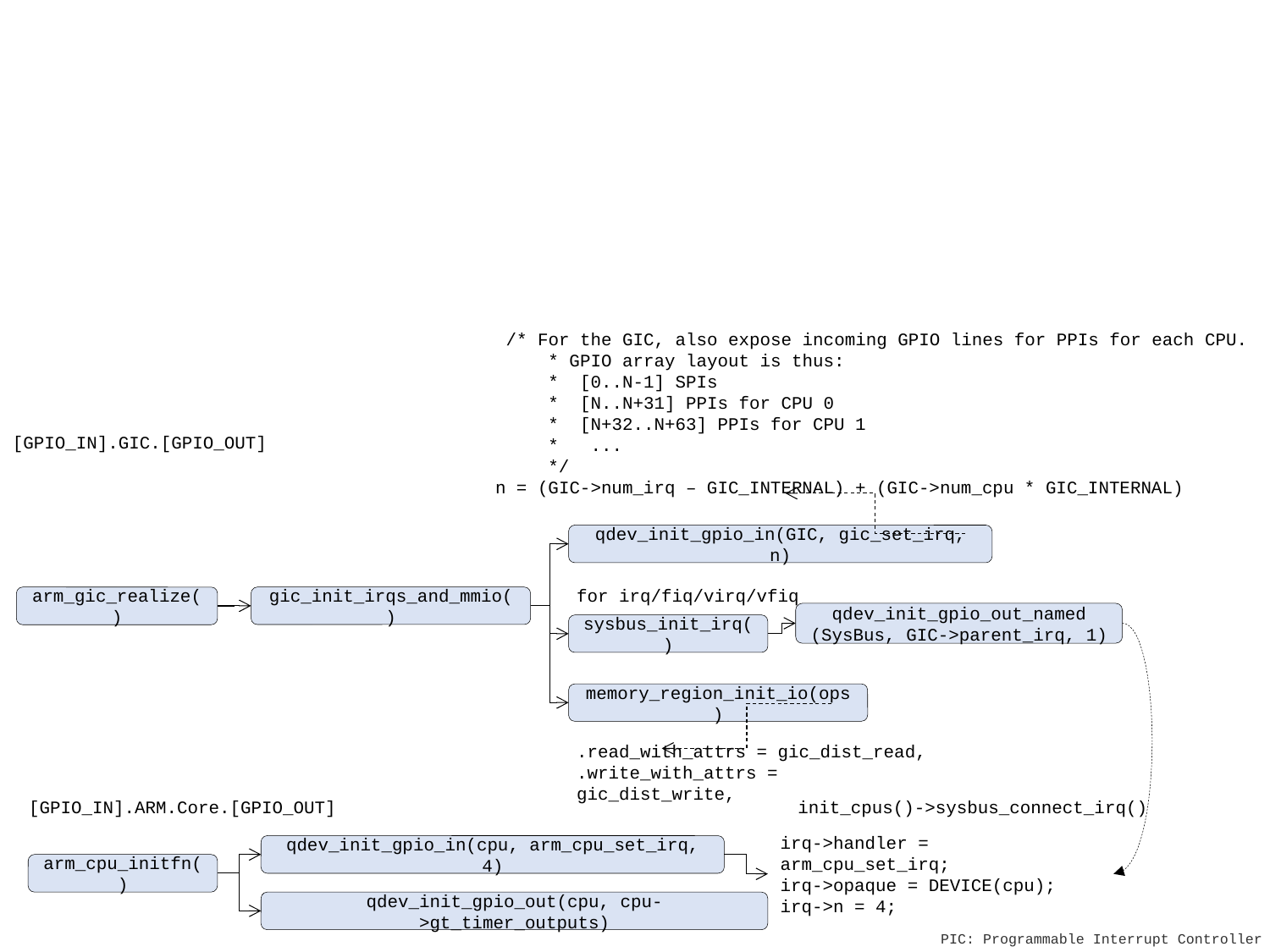

/* For the GIC, also expose incoming GPIO lines for PPIs for each CPU.
     * GPIO array layout is thus:
     *  [0..N-1] SPIs
     *  [N..N+31] PPIs for CPU 0
     *  [N+32..N+63] PPIs for CPU 1
     *   ...
     */
n = (GIC->num_irq – GIC_INTERNAL) + (GIC->num_cpu * GIC_INTERNAL)
[GPIO_IN].GIC.[GPIO_OUT]
qdev_init_gpio_in(GIC, gic_set_irq, n)
for irq/fiq/virq/vfiq
gic_init_irqs_and_mmio()
arm_gic_realize()
qdev_init_gpio_out_named
(SysBus, GIC->parent_irq, 1)
sysbus_init_irq()
memory_region_init_io(ops)
.read_with_attrs = gic_dist_read,
.write_with_attrs = gic_dist_write,
init_cpus()->sysbus_connect_irq()
[GPIO_IN].ARM.Core.[GPIO_OUT]
irq->handler = arm_cpu_set_irq;
irq->opaque = DEVICE(cpu);
irq->n = 4;
qdev_init_gpio_in(cpu, arm_cpu_set_irq, 4)
arm_cpu_initfn()
qdev_init_gpio_out(cpu, cpu->gt_timer_outputs)
PIC: Programmable Interrupt Controller